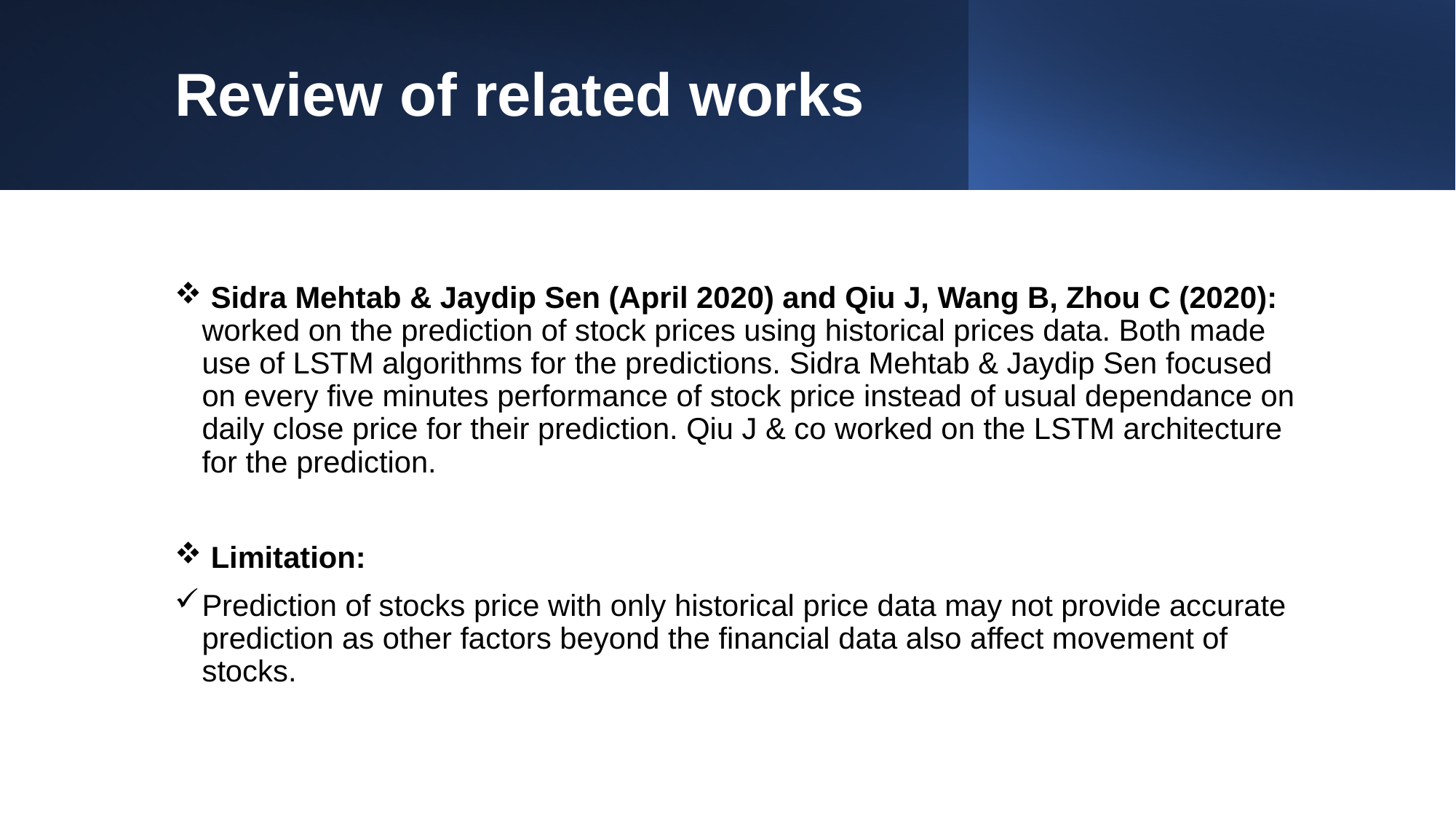

# Review of related works
 Sidra Mehtab & Jaydip Sen (April 2020) and Qiu J, Wang B, Zhou C (2020):  worked on the prediction of stock prices using historical prices data. Both made use of LSTM algorithms for the predictions. Sidra Mehtab & Jaydip Sen focused on every five minutes performance of stock price instead of usual dependance on daily close price for their prediction. Qiu J & co worked on the LSTM architecture for the prediction.

 Limitation:
Prediction of stocks price with only historical price data may not provide accurate prediction as other factors beyond the financial data also affect movement of stocks.